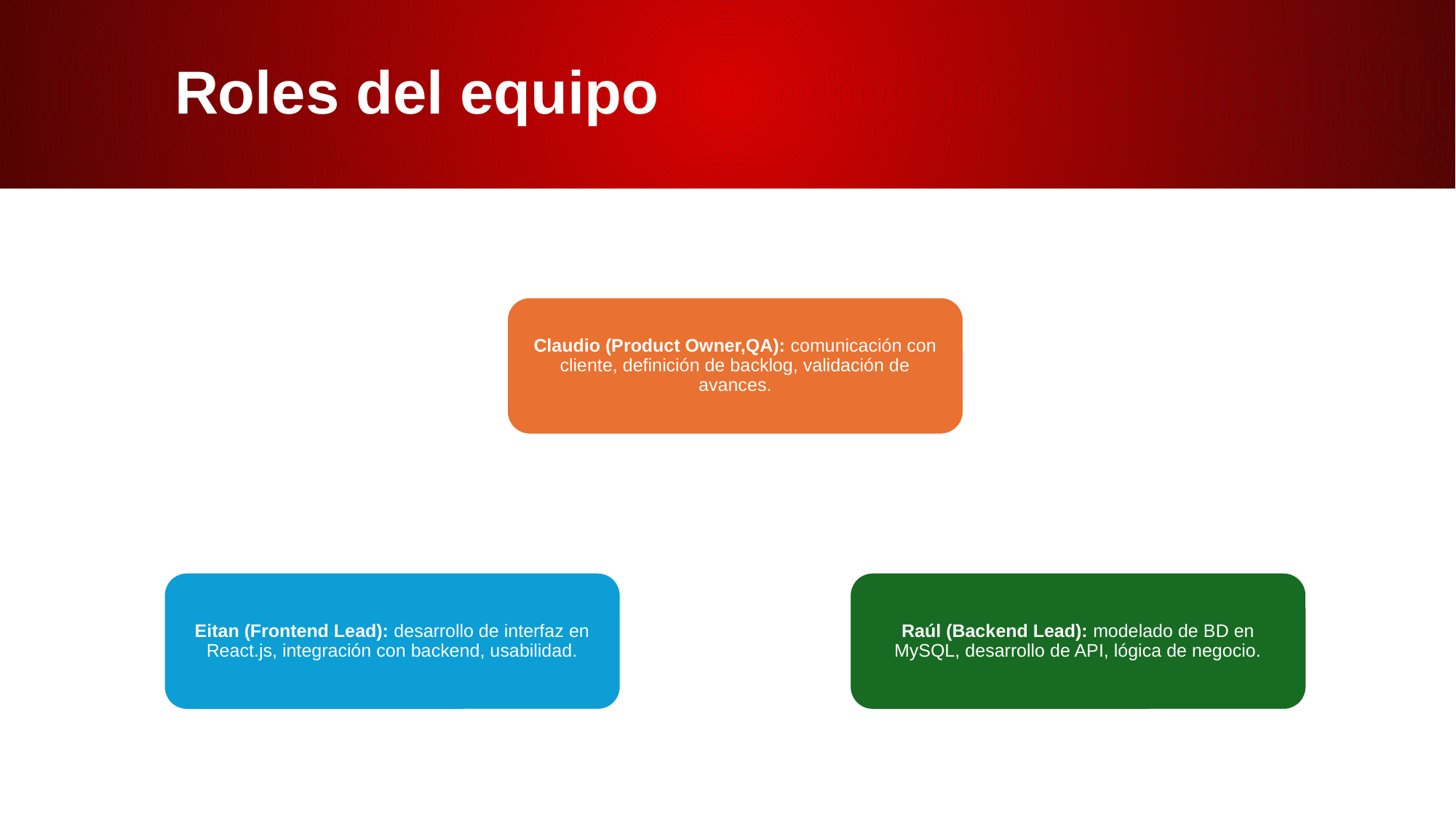

# Roles del equipo

Claudio (Product Owner,QA): comunicación con cliente, definición de backlog, validación de avances.

Eitan (Frontend Lead): desarrollo de interfaz en React.js, integración con backend, usabilidad.
Raúl (Backend Lead): modelado de BD en MySQL, desarrollo de API, lógica de negocio.